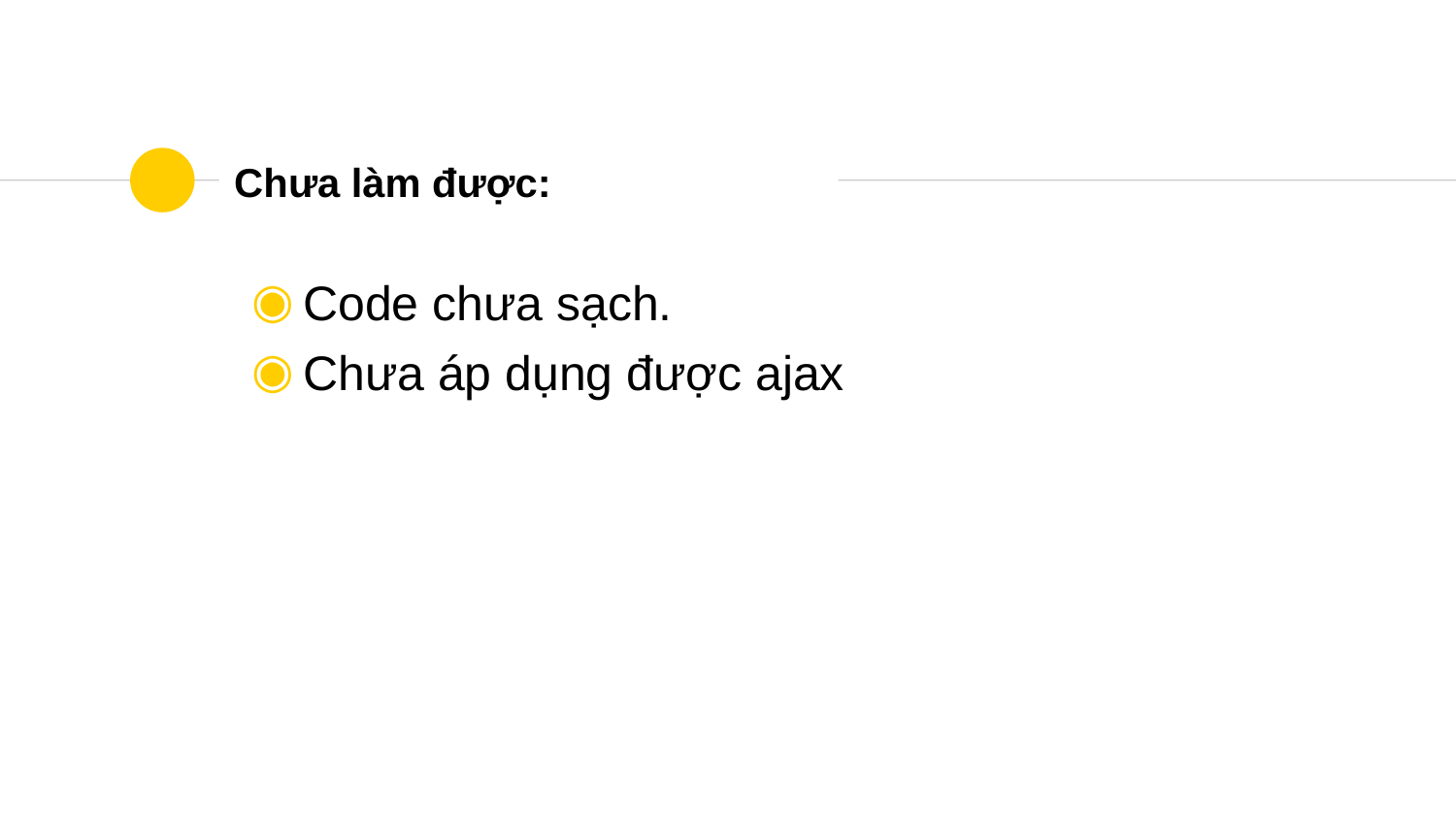

Chưa làm được:
Code chưa sạch.
Chưa áp dụng được ajax